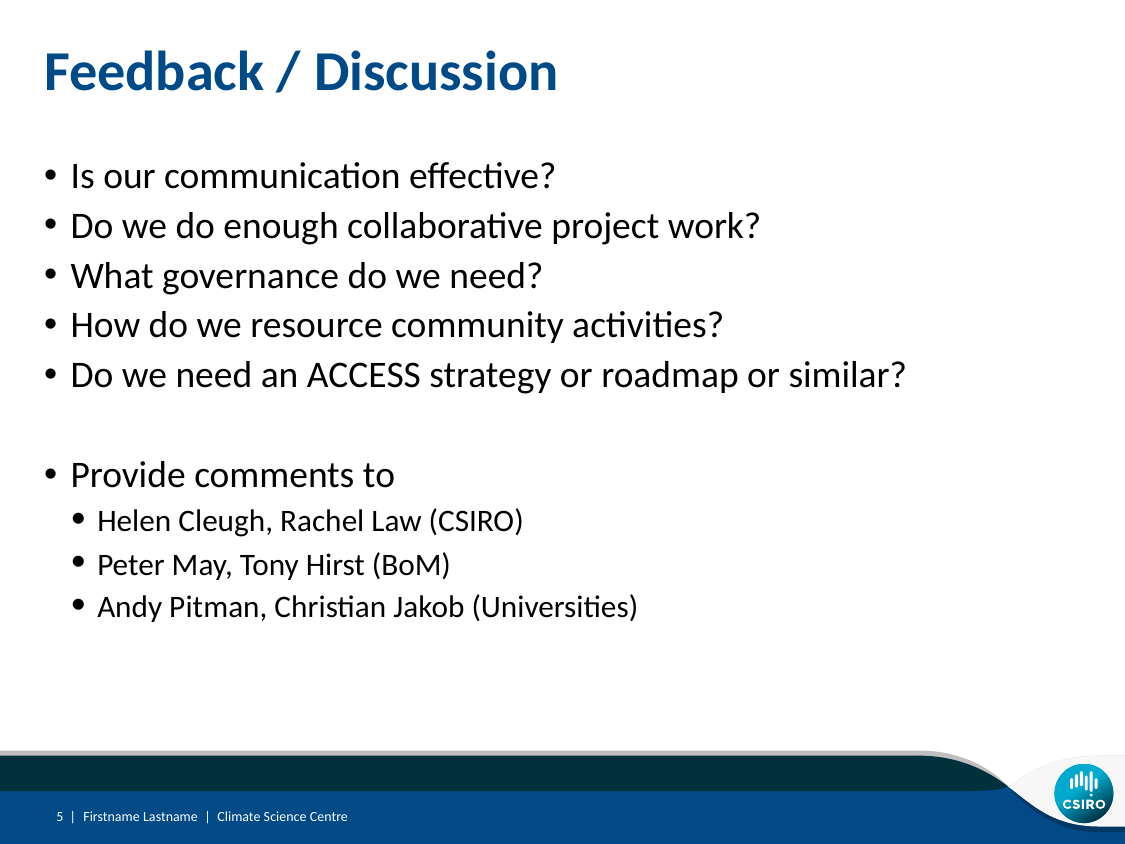

# Feedback / Discussion
Is our communication effective?
Do we do enough collaborative project work?
What governance do we need?
How do we resource community activities?
Do we need an ACCESS strategy or roadmap or similar?

Provide comments to
Helen Cleugh, Rachel Law (CSIRO)
Peter May, Tony Hirst (BoM)
Andy Pitman, Christian Jakob (Universities)
5  |
Firstname Lastname  |  Climate Science Centre